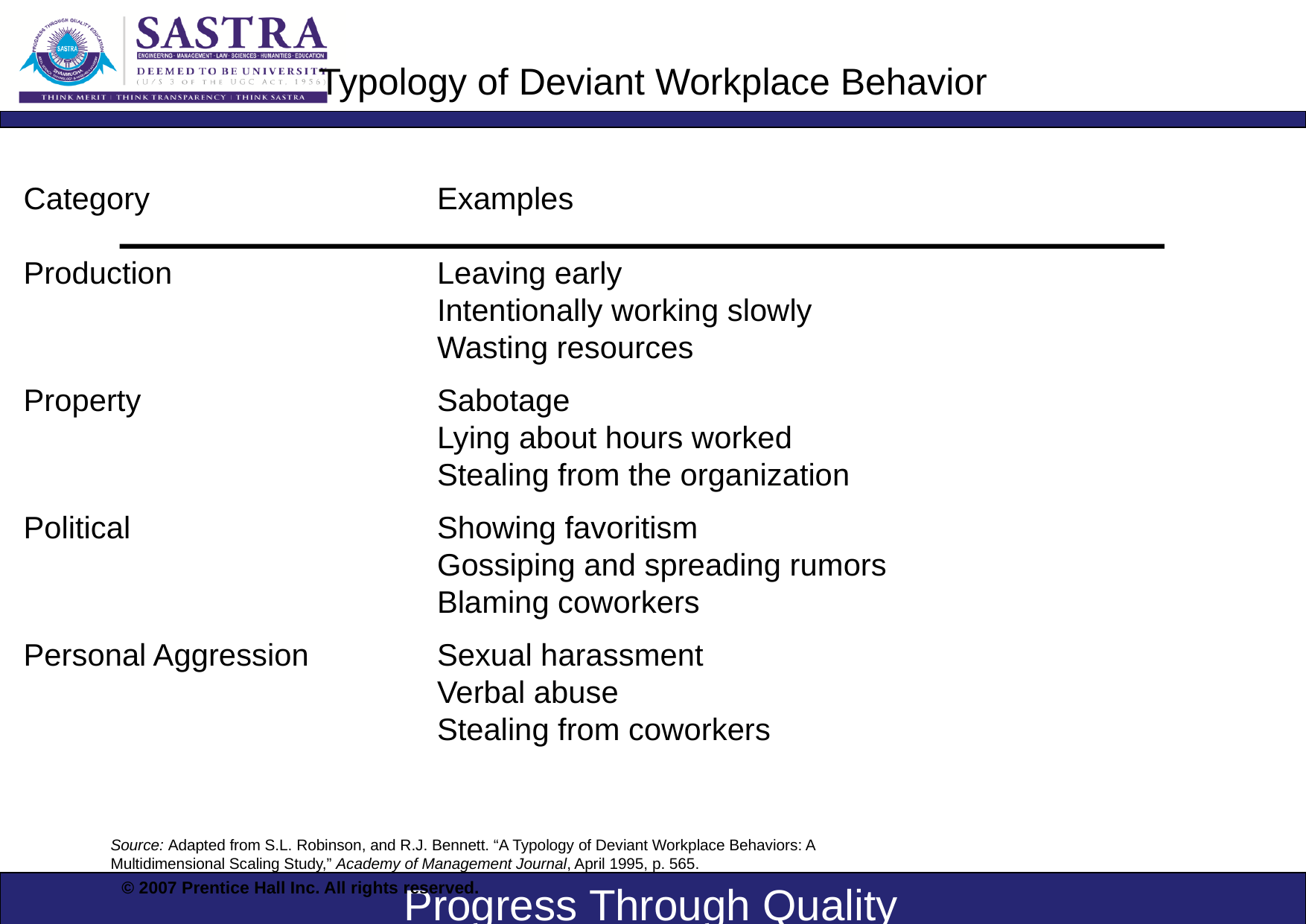

# Typology of Deviant Workplace Behavior
Category 	Examples
Production 	Leaving early
	Intentionally working slowly
	Wasting resources
Property 	Sabotage
	Lying about hours worked
	Stealing from the organization
Political 	Showing favoritism
	Gossiping and spreading rumors
	Blaming coworkers
Personal Aggression 	Sexual harassment
	Verbal abuse
	Stealing from coworkers

Source: Adapted from S.L. Robinson, and R.J. Bennett. “A Typology of Deviant Workplace Behaviors: A Multidimensional Scaling Study,” Academy of Management Journal, April 1995, p. 565.
© 2007 Prentice Hall Inc. All rights reserved.